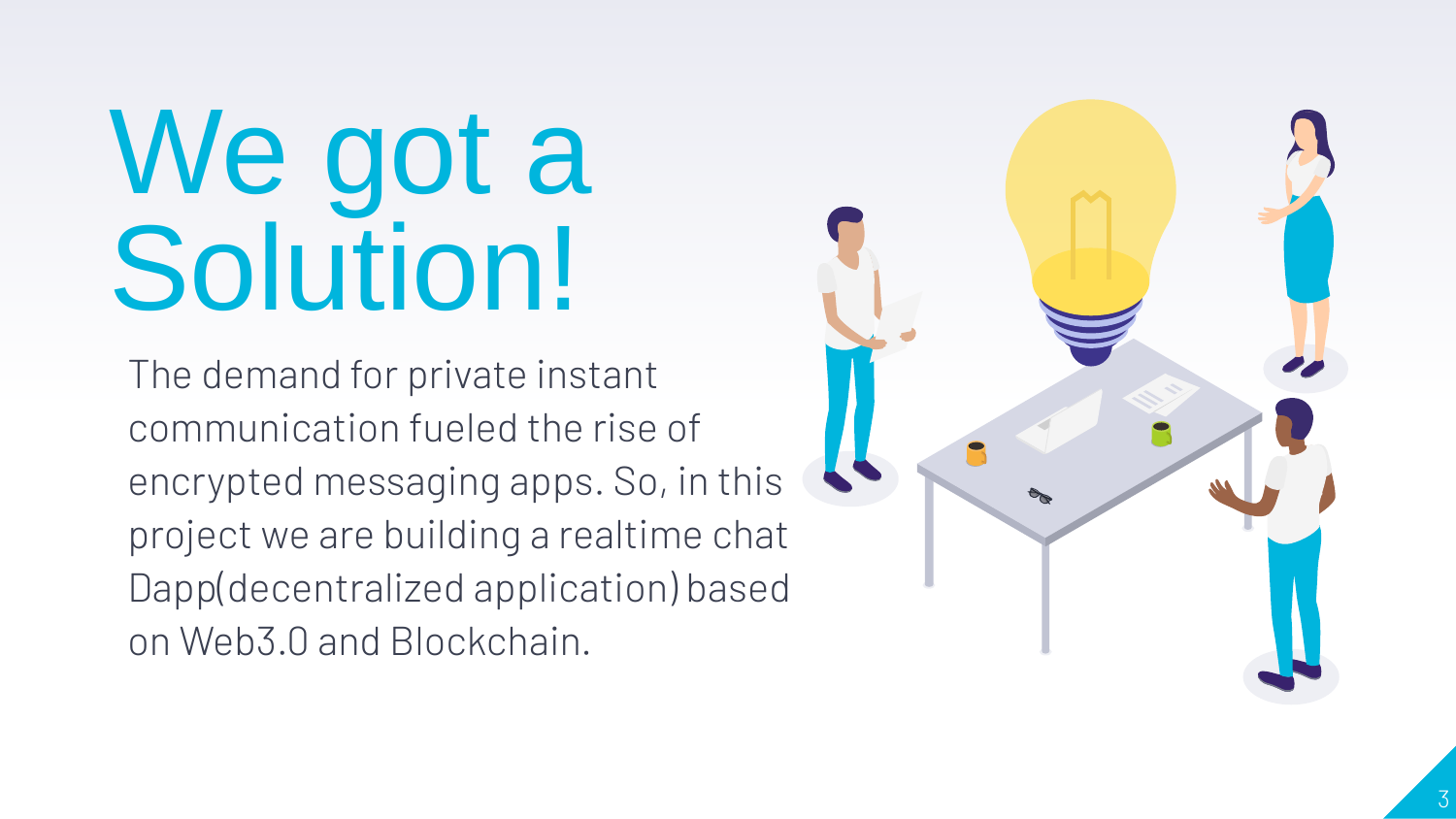

We got a
Solution!

The demand for private instant communication fueled the rise of encrypted messaging apps. So, in this project we are building a realtime chat Dapp(decentralized application) based on Web3.0 and Blockchain.
3